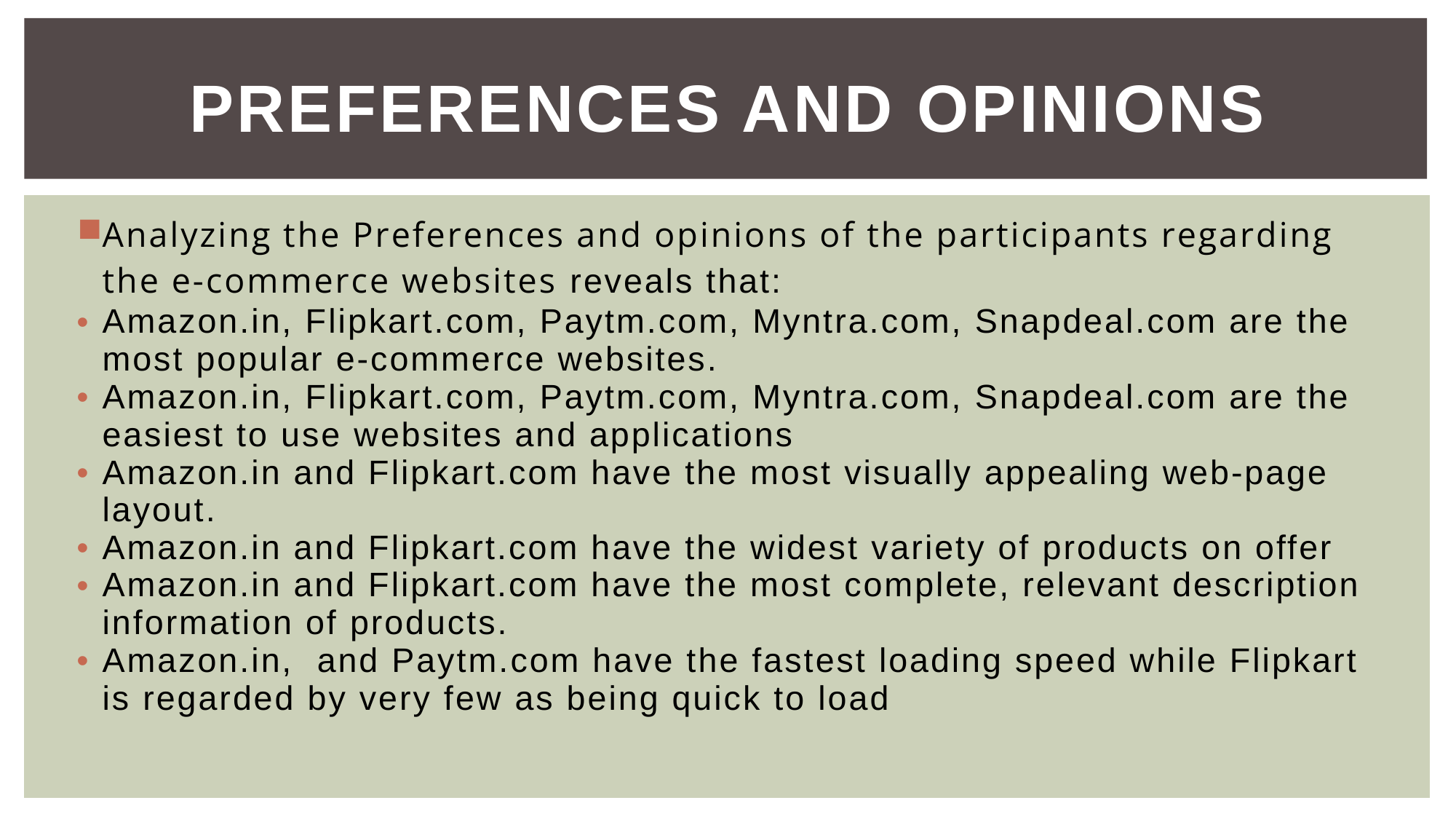

# Preferences and Opinions
Analyzing the Preferences and opinions of the participants regarding the e-commerce websites reveals that:
Amazon.in, Flipkart.com, Paytm.com, Myntra.com, Snapdeal.com are the most popular e-commerce websites.
Amazon.in, Flipkart.com, Paytm.com, Myntra.com, Snapdeal.com are the easiest to use websites and applications
Amazon.in and Flipkart.com have the most visually appealing web-page layout.
Amazon.in and Flipkart.com have the widest variety of products on offer
Amazon.in and Flipkart.com have the most complete, relevant description information of products.
Amazon.in,  and Paytm.com have the fastest loading speed while Flipkart is regarded by very few as being quick to load